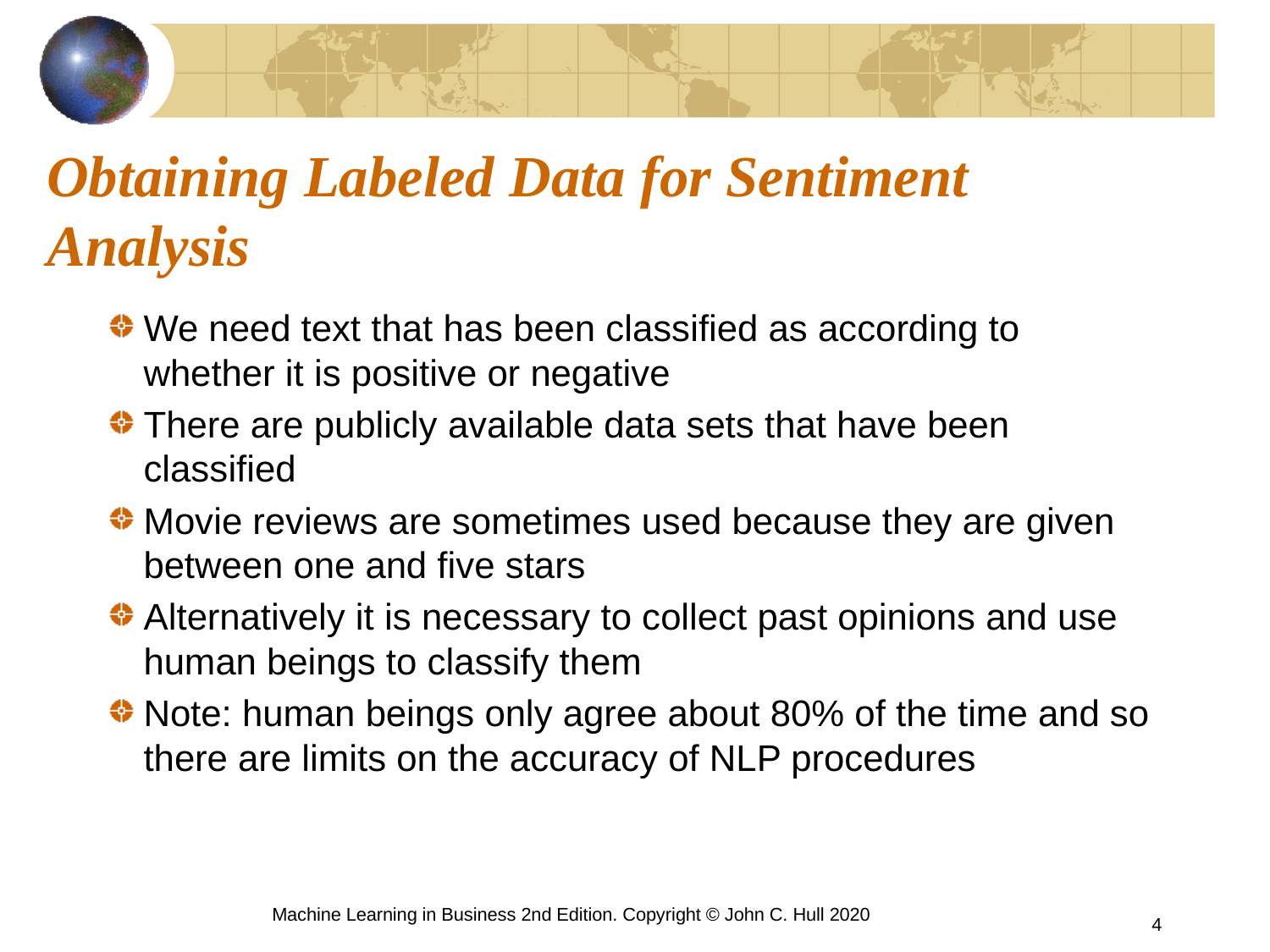

# Obtaining Labeled Data for Sentiment Analysis
We need text that has been classified as according to whether it is positive or negative
There are publicly available data sets that have been classified
Movie reviews are sometimes used because they are given between one and five stars
Alternatively it is necessary to collect past opinions and use human beings to classify them
Note: human beings only agree about 80% of the time and so there are limits on the accuracy of NLP procedures
Machine Learning in Business 2nd Edition. Copyright © John C. Hull 2020
4